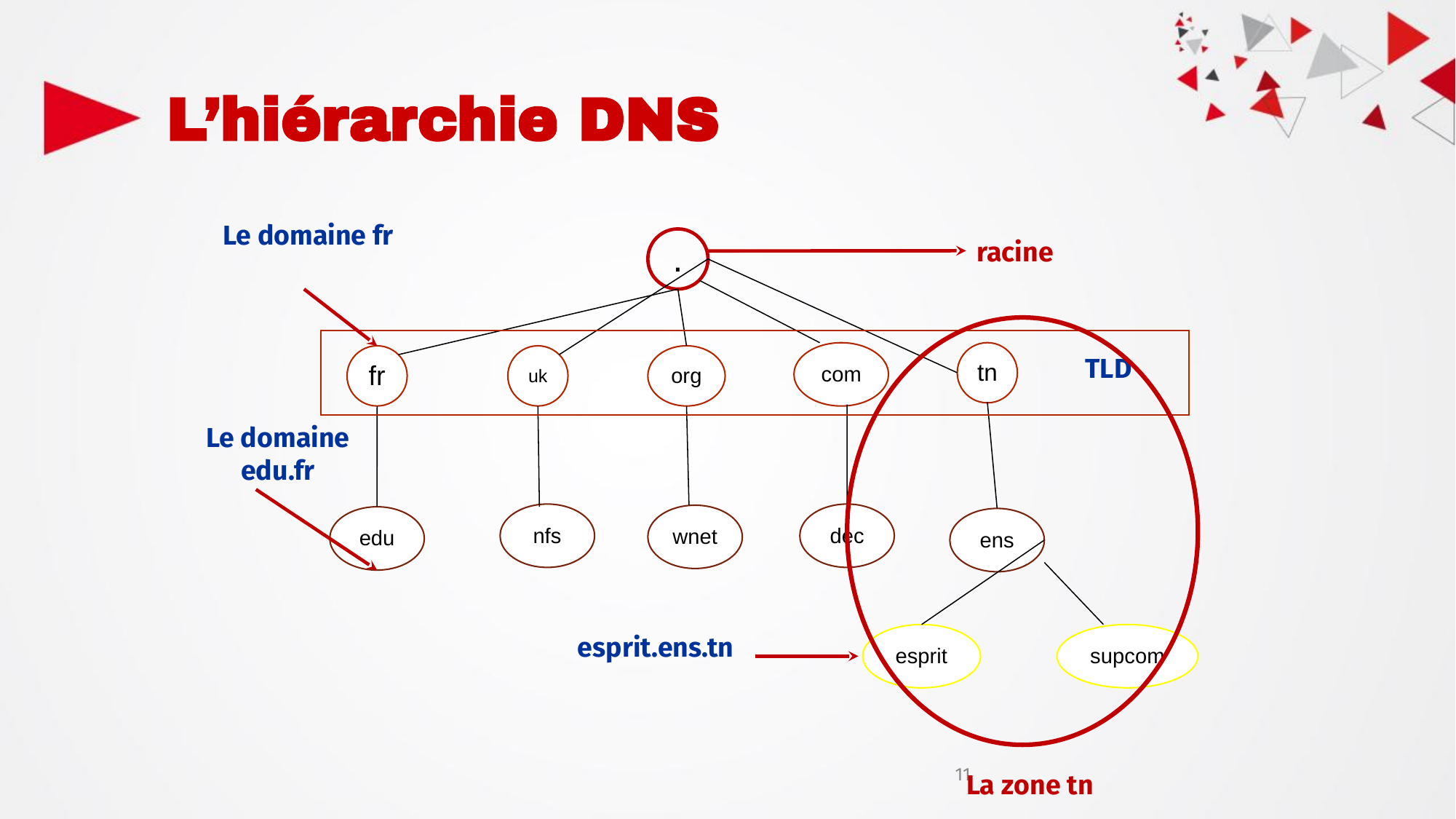

# L’hiérarchie DNS
Le domaine fr
.
racine

com
tn
fr
uk
org
TLD
Le domaine edu.fr
nfs
dec
wnet
edu
ens
esprit.ens.tn
esprit
supcom
11
La zone tn